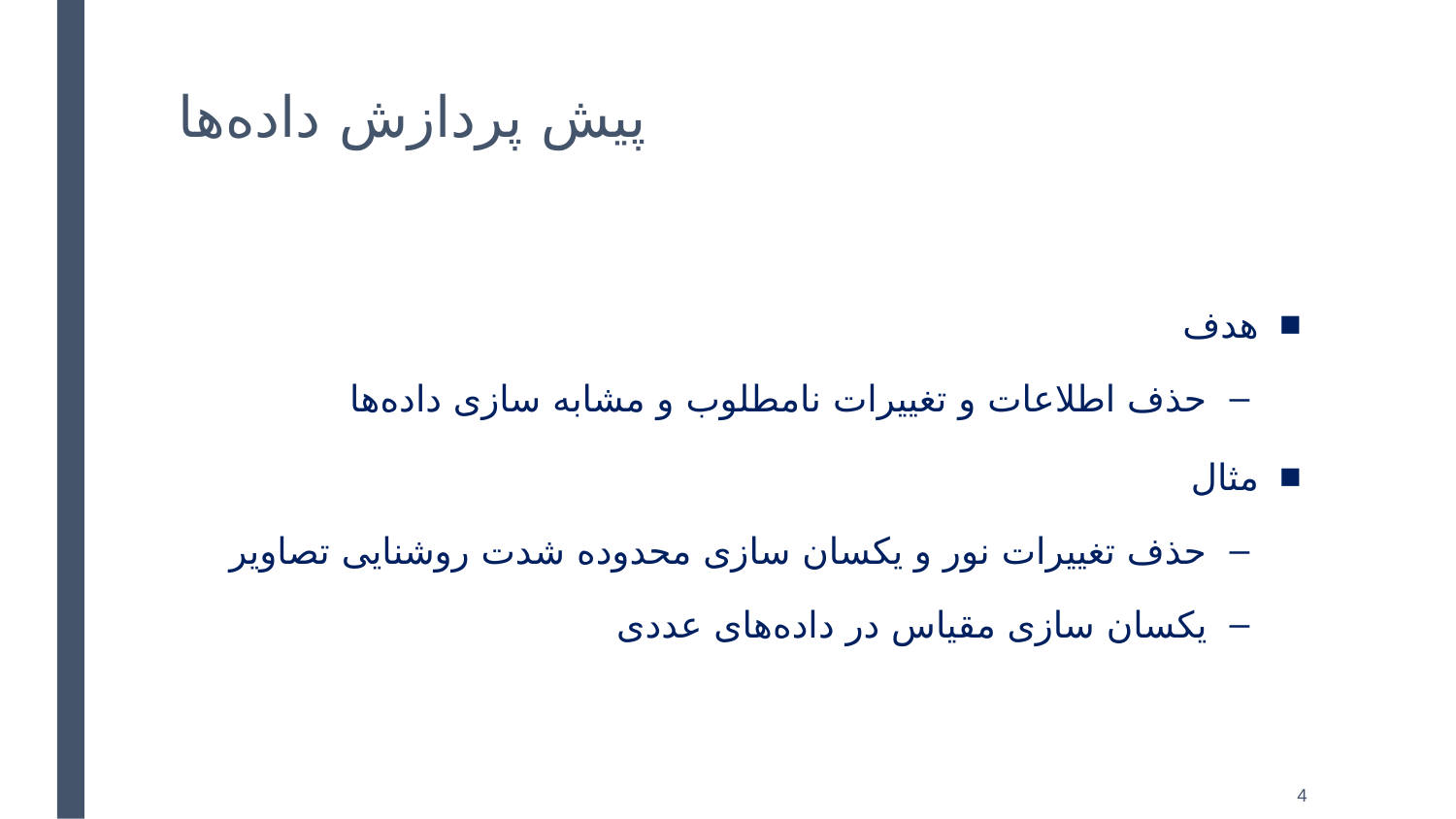

# پیش پردازش داده‌ها
هدف
حذف اطلاعات و تغییرات نامطلوب و مشابه سازی داده‌ها
مثال
حذف تغییرات نور و یکسان سازی محدوده شدت روشنایی تصاویر
یکسان سازی مقیاس در داده‌های عددی
4